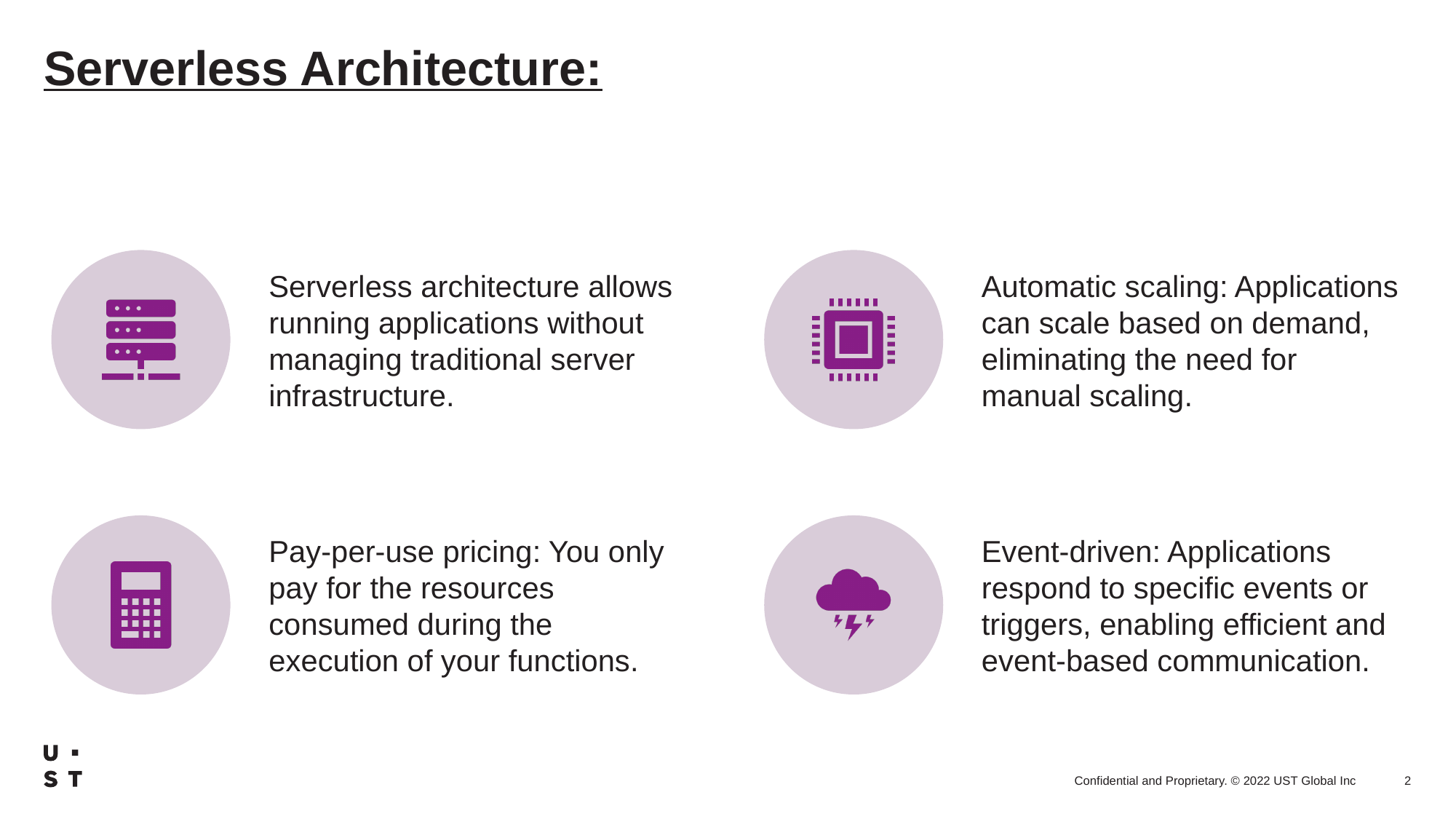

# Serverless Architecture:
Serverless architecture allows running applications without managing traditional server infrastructure.
Automatic scaling: Applications can scale based on demand, eliminating the need for manual scaling.
Pay-per-use pricing: You only pay for the resources consumed during the execution of your functions.
Event-driven: Applications respond to specific events or triggers, enabling efficient and event-based communication.